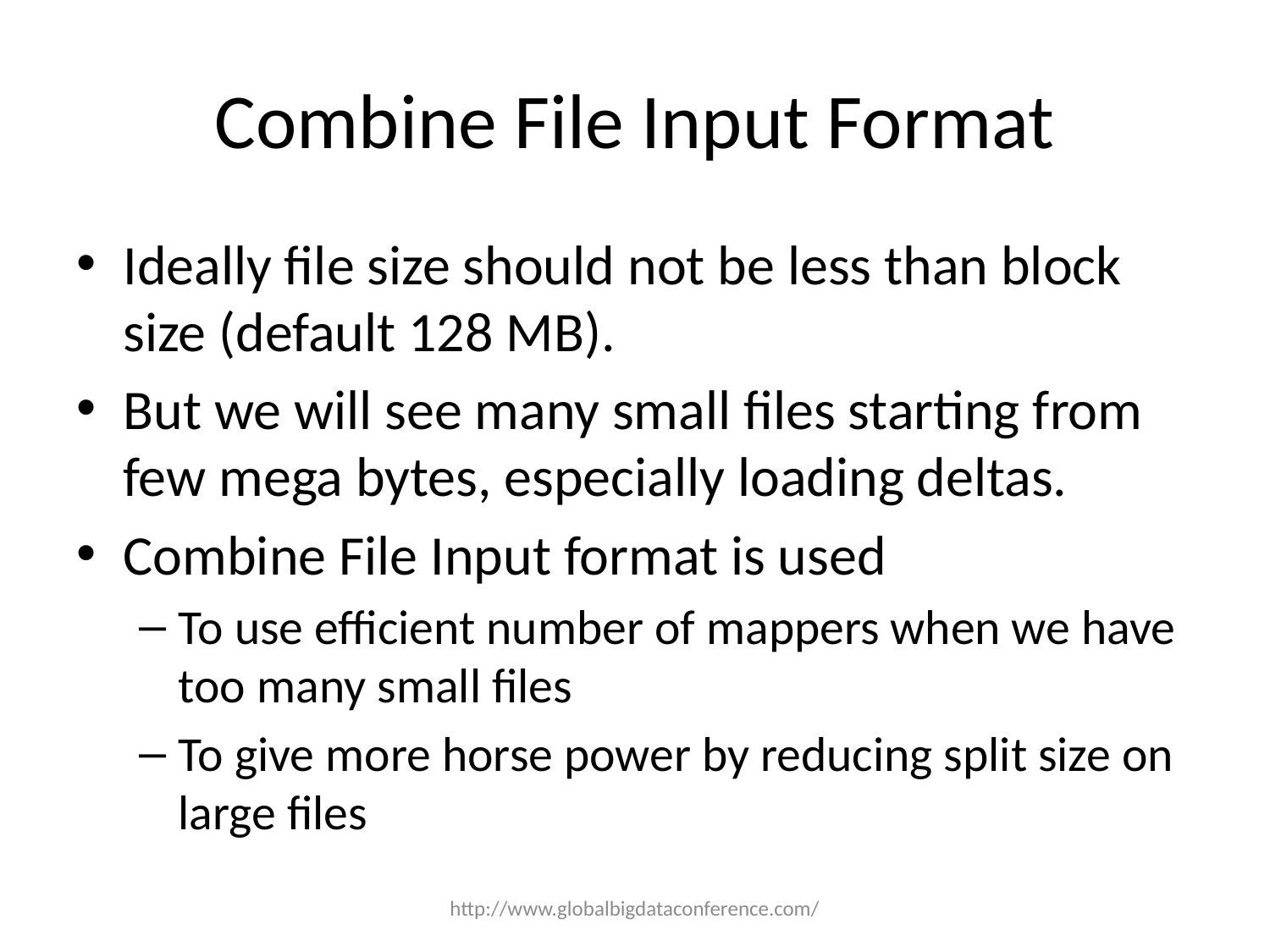

# Combine File Input Format
Ideally file size should not be less than block size (default 128 MB).
But we will see many small files starting from few mega bytes, especially loading deltas.
Combine File Input format is used
To use efficient number of mappers when we have too many small files
To give more horse power by reducing split size on large files
http://www.globalbigdataconference.com/